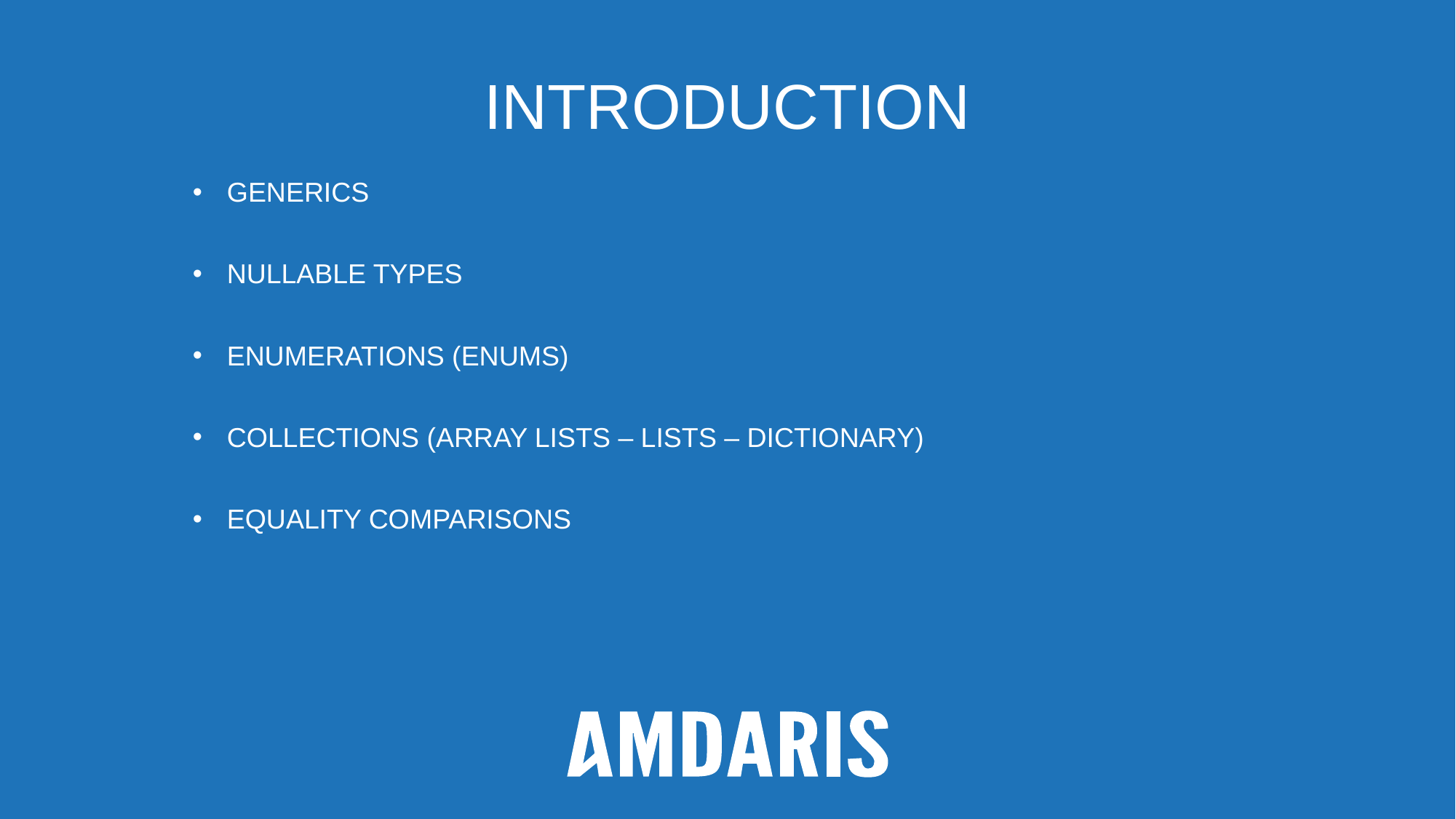

# Introduction
Generics

Nullable types

Enumerations (enums)

Collections (array lists – lists – dictionary)

Equality comparisons